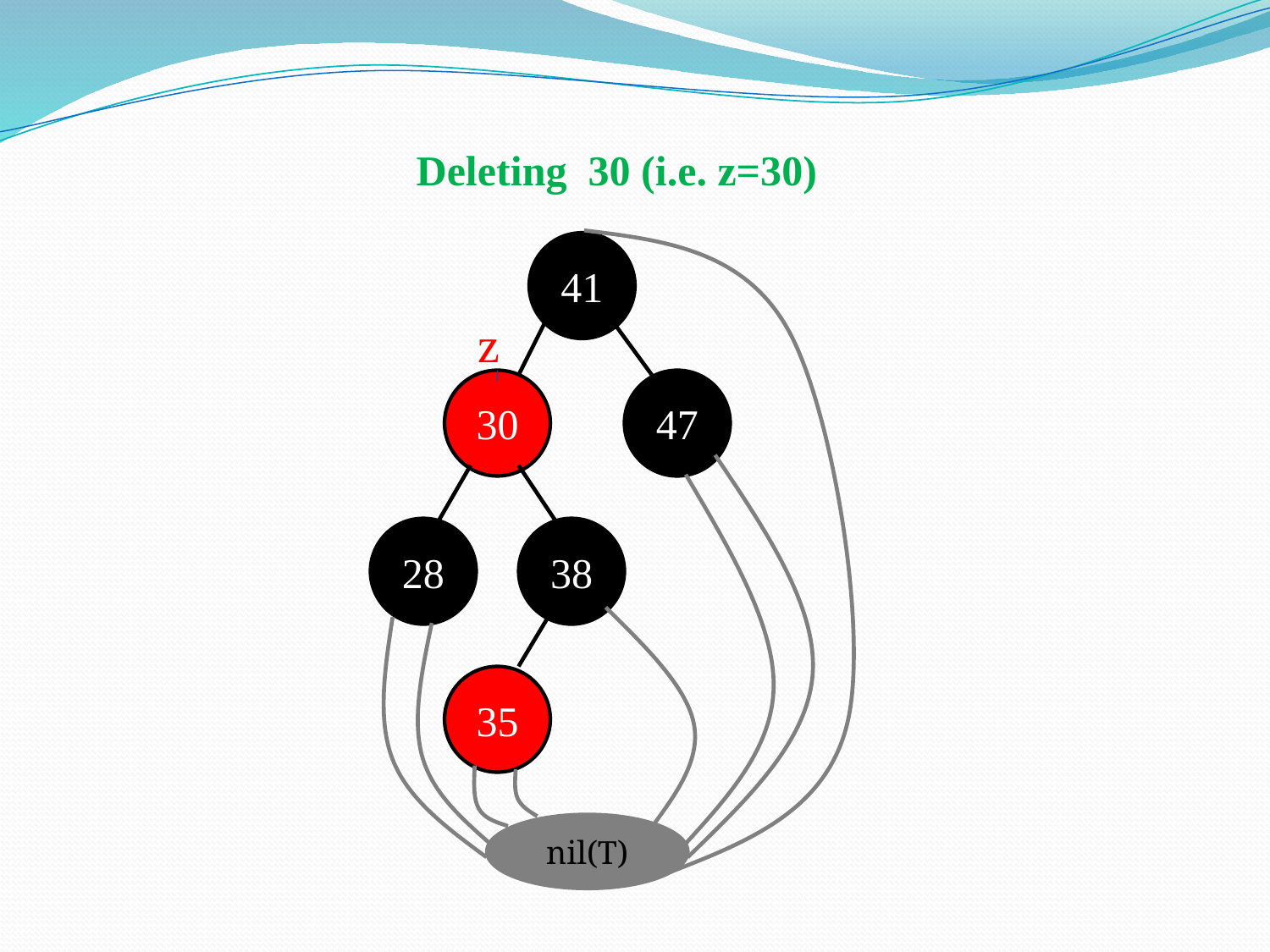

Deleting  30 (i.e. z=30)

41
z
30
47

28
38

35

nil(T)